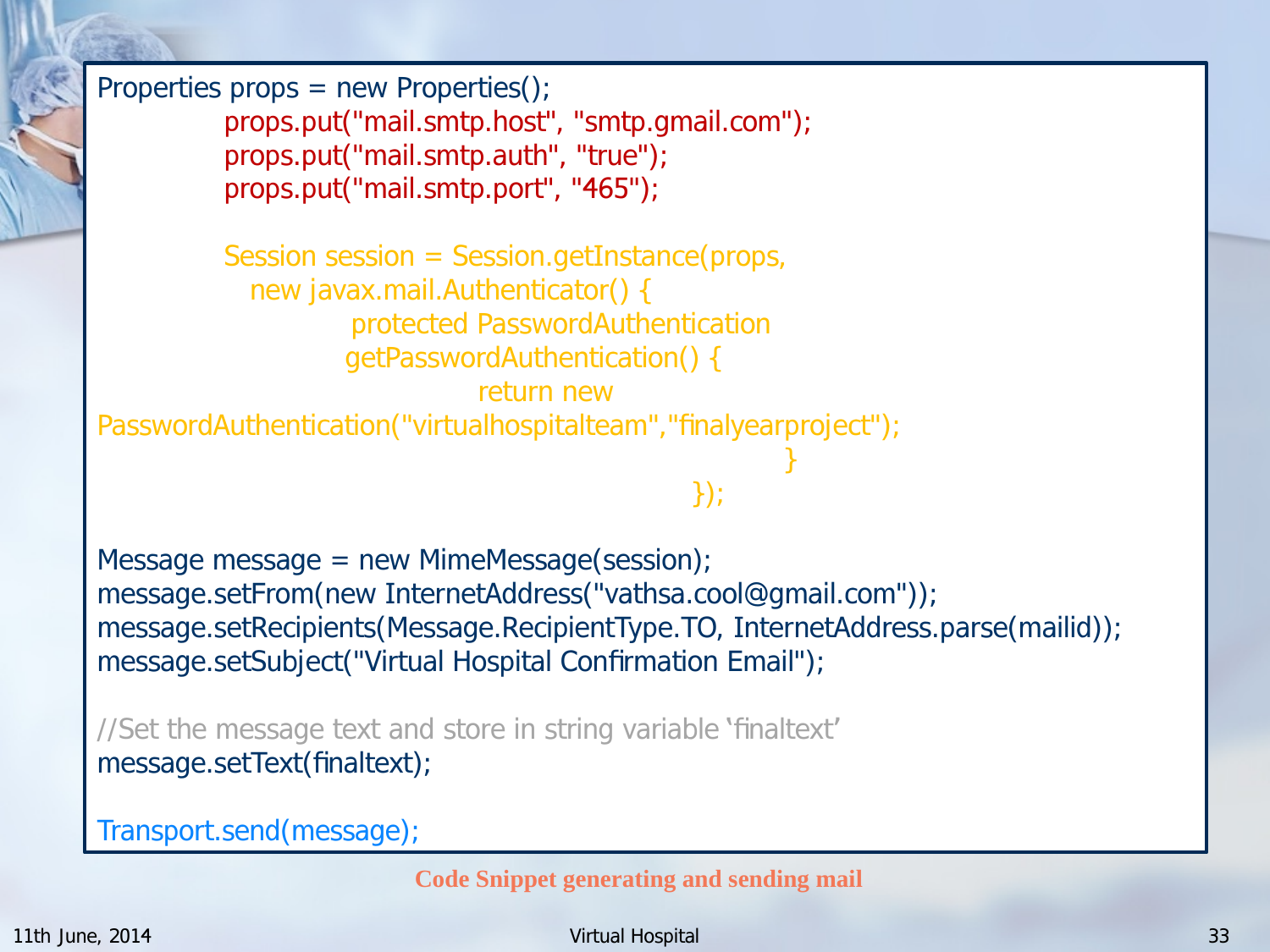

Properties props = new Properties();
	props.put("mail.smtp.host", "smtp.gmail.com");
	props.put("mail.smtp.auth", "true");
	props.put("mail.smtp.port", "465");

	Session session = Session.getInstance(props,
	   new javax.mail.Authenticator() {
		protected PasswordAuthentication 				              getPasswordAuthentication() {
			return new PasswordAuthentication("virtualhospitalteam","finalyearproject");
					      }
				          });

Message message = new MimeMessage(session);
message.setFrom(new InternetAddress("vathsa.cool@gmail.com"));
message.setRecipients(Message.RecipientType.TO, InternetAddress.parse(mailid));
message.setSubject("Virtual Hospital Confirmation Email");

//Set the message text and store in string variable ‘finaltext’
message.setText(finaltext);

Transport.send(message);
Code Snippet generating and sending mail
11th June, 2014
Virtual Hospital
33